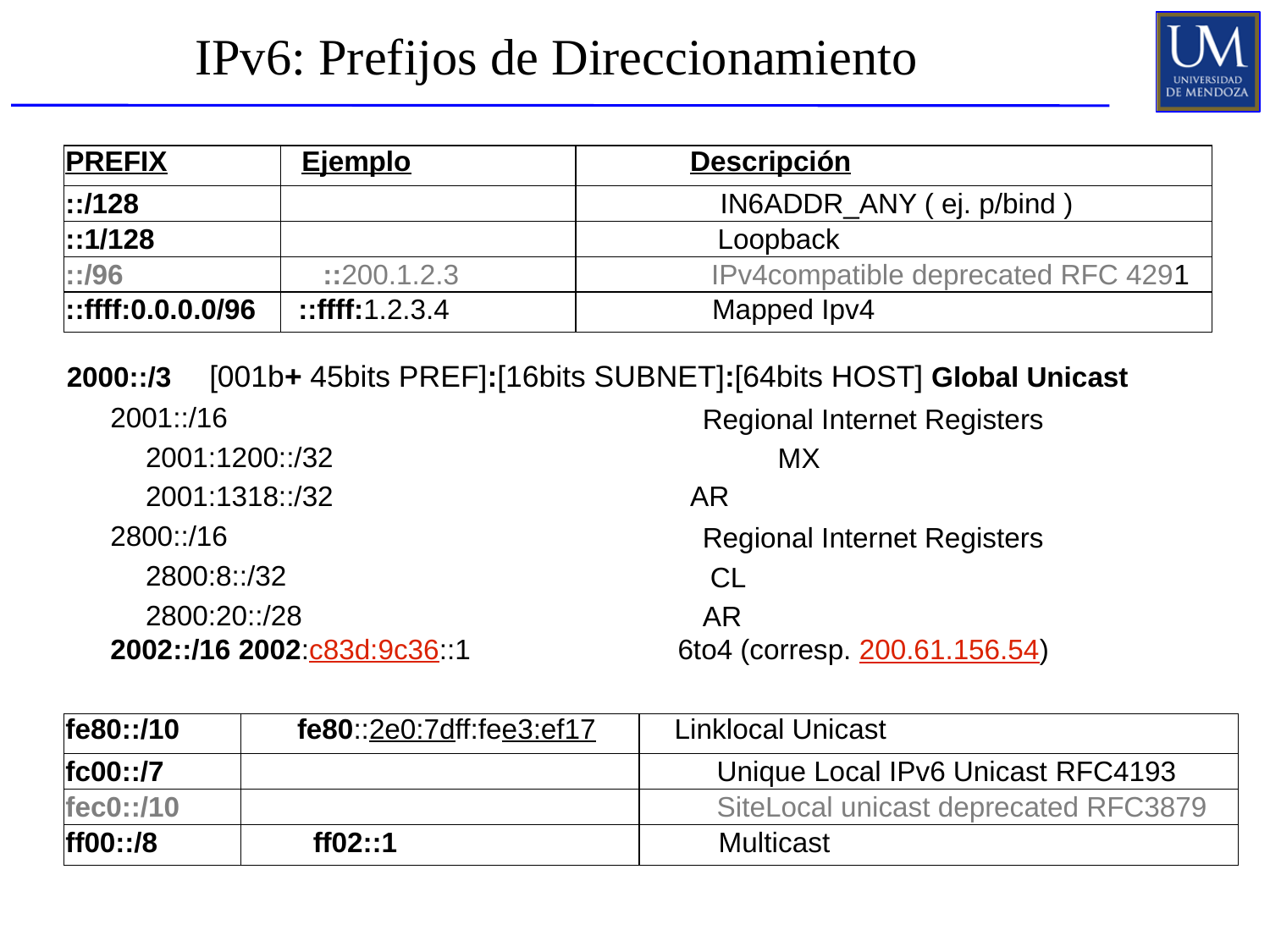

# IPv6: Prefijos de Direccionamiento
| PREFIX | Ejemplo | Descripción |
| --- | --- | --- |
| ::/128 |  | IN6ADDR\_ANY ( ej. p/bind ) |
| ::1/128 |  | Loopback |
| ::/96 | ::200.1.2.3 | IPv4­compatible deprecated RFC 4291 |
| ::ffff:0.0.0.0/96 | ::ffff:1.2.3.4 | Mapped Ipv4 |
[001b+ 45bits PREF]:[16bits SUBNET]:[64bits HOST] Global Unicast
2000::/3
2001::/16
2001:1200::/32
2001:1318::/32
2800::/16
2800:8::/32
2800:20::/28
2002::/16 2002:c83d:9c36::1
Regional Internet Registers            MX
AR
Regional Internet Registers  CL
AR
6to4 (corresp. 200.61.156.54)
| fe80::/10 | fe80::2e0:7dff:fee3:ef17 | Link­local Unicast |
| --- | --- | --- |
| fc00::/7 |  | Unique Local IPv6 Unicast­ RFC4193 |
| fec0::/10 |  | Site­Local unicast deprecated RFC3879 |
| ff00::/8 | ff02::1 | Multicast |